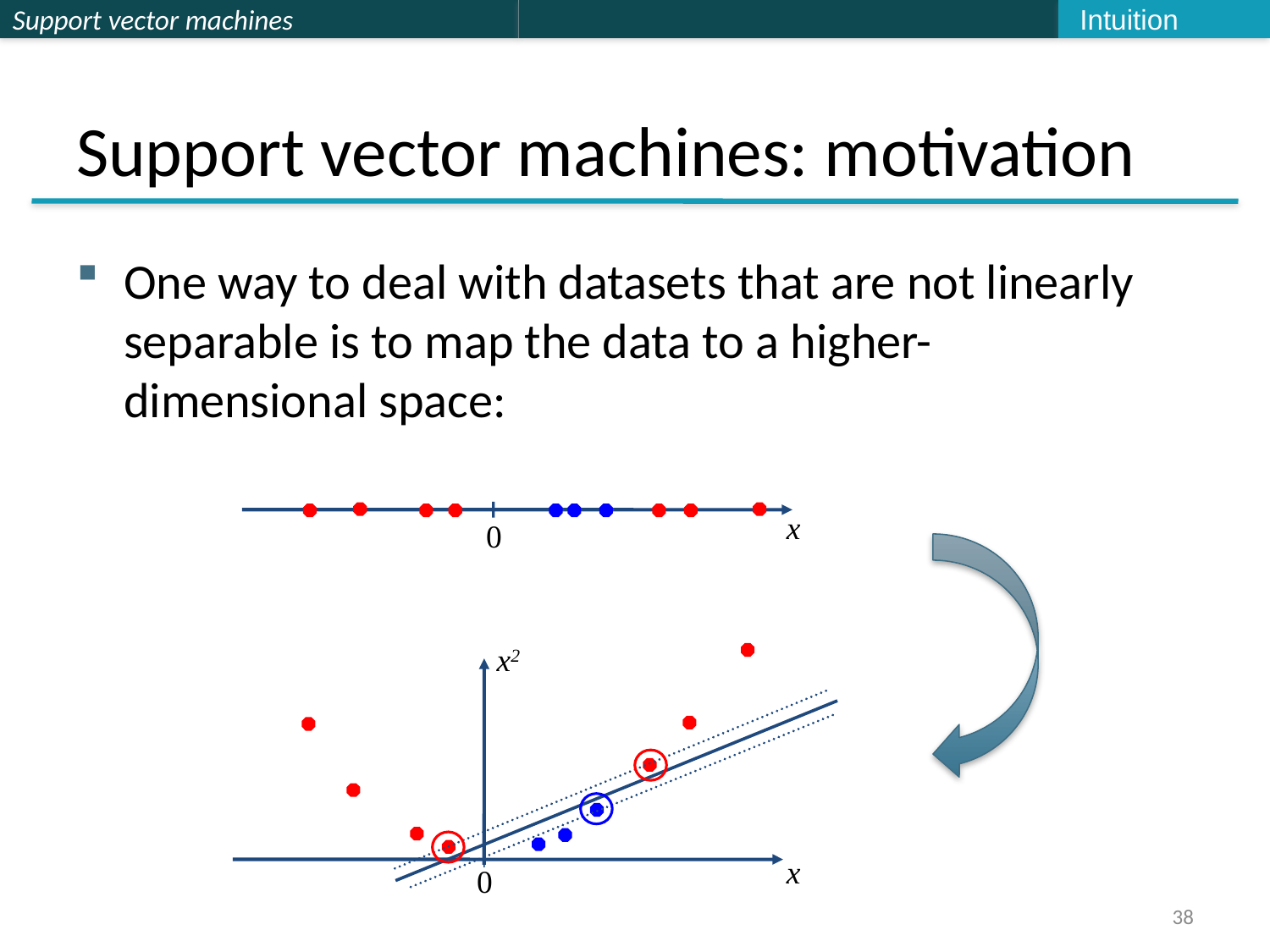

Intuition
# Support vector machines: motivation
One way to deal with datasets that are not linearly separable is to map the data to a higher-dimensional space:

x

0

x2

x

0

38